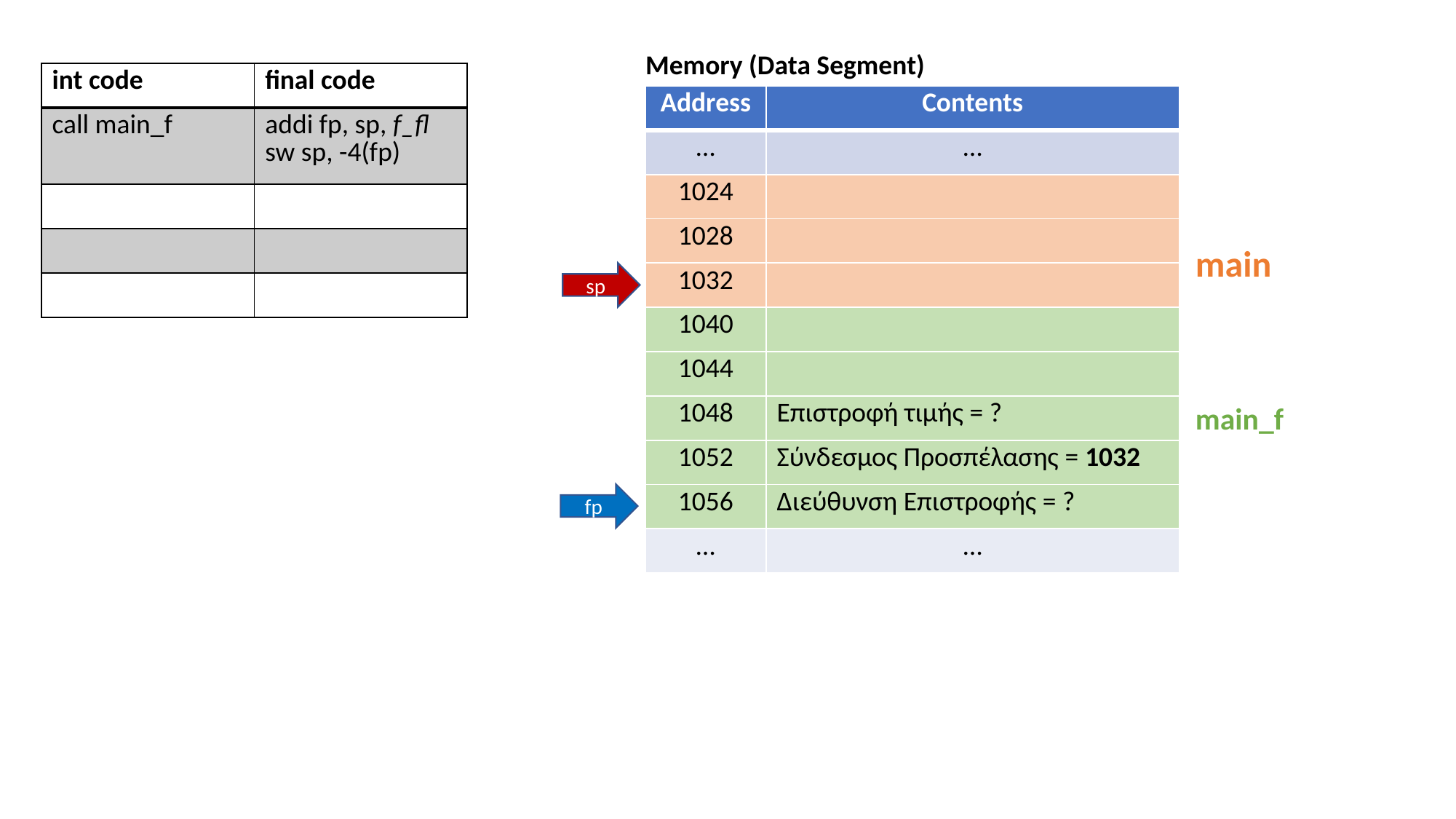

Memory (Data Segment)
| int code | final code |
| --- | --- |
| call main\_f | addi fp, sp, f\_fl sw sp, -4(fp) |
|  |  |
|  |  |
|  |  |
| Address | Contents |
| --- | --- |
| … | … |
| 1024 |  |
| 1028 |  |
| 1032 |  |
| 1040 |  |
| 1044 |  |
| 1048 | Επιστροφή τιμής = ? |
| 1052 | Σύνδεσμος Προσπέλασης = 1032 |
| 1056 | Διεύθυνση Επιστροφής = ? |
| … | … |
main
sp
main_f
fp